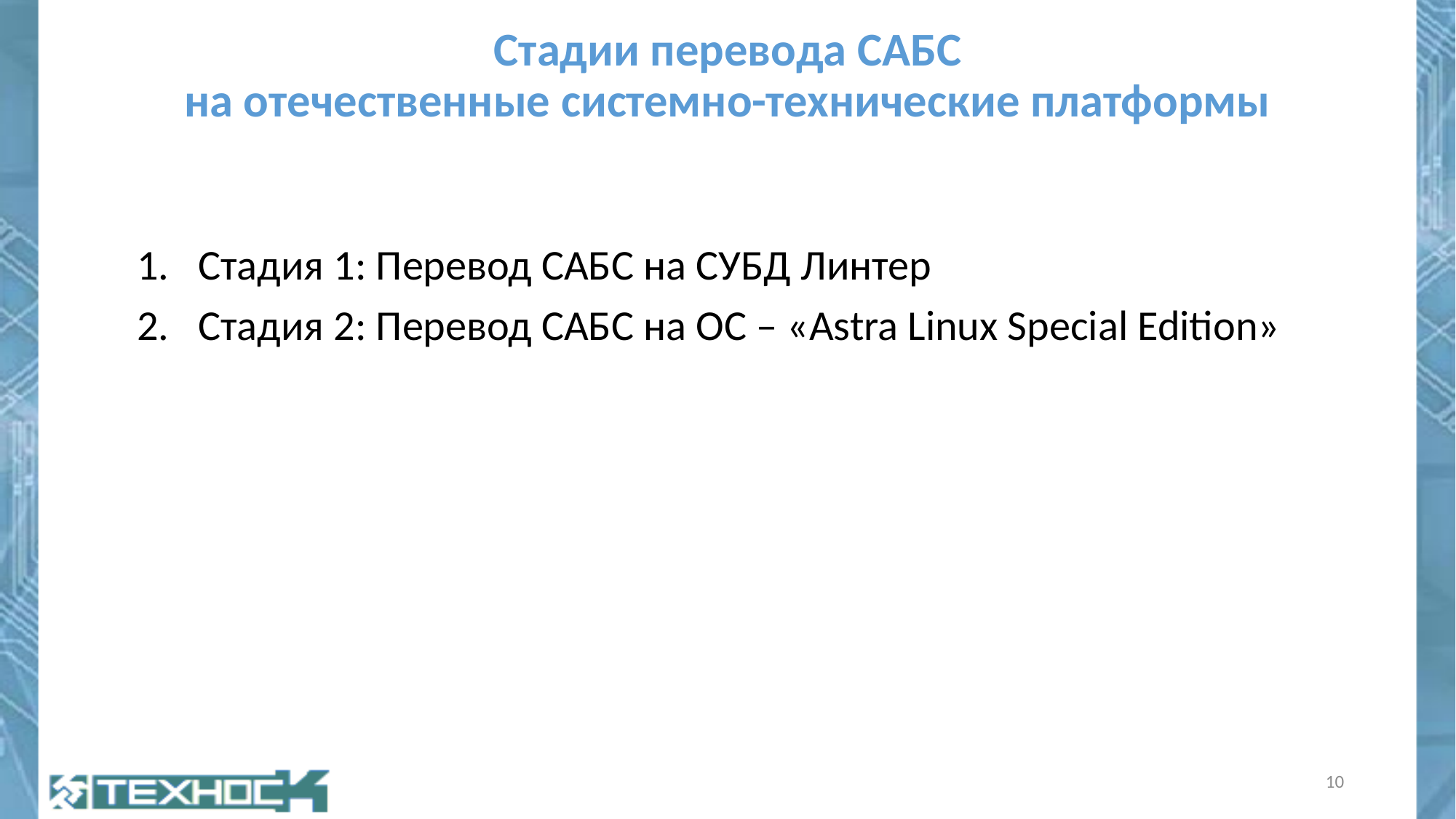

# Стадии перевода САБС на отечественные системно-технические платформы
Стадия 1: Перевод САБС на СУБД Линтер
Стадия 2: Перевод САБС на ОС – «Astra Linux Special Edition»
10